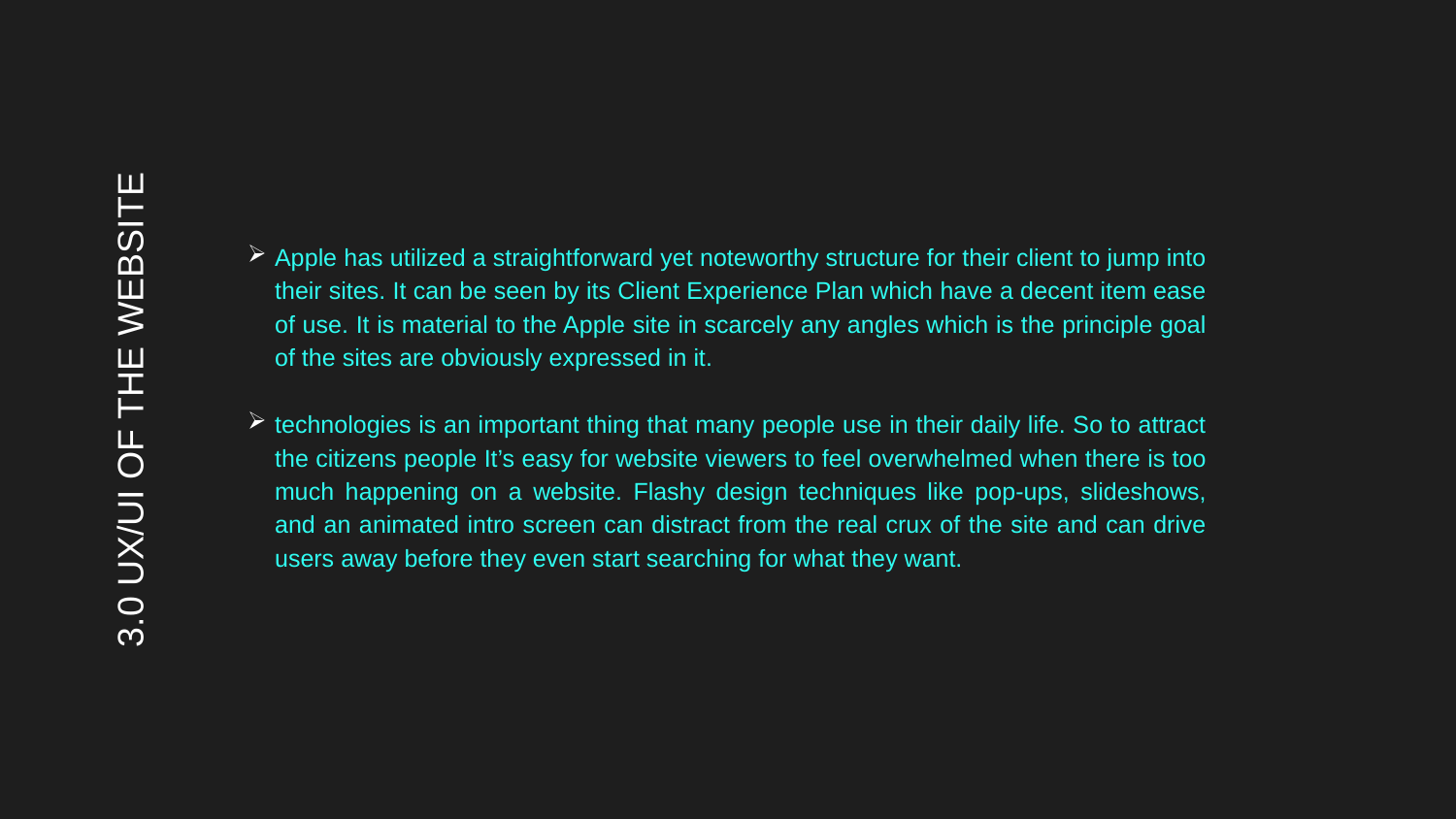

Apple has utilized a straightforward yet noteworthy structure for their client to jump into their sites. It can be seen by its Client Experience Plan which have a decent item ease of use. It is material to the Apple site in scarcely any angles which is the principle goal of the sites are obviously expressed in it.

technologies is an important thing that many people use in their daily life. So to attract the citizens people It’s easy for website viewers to feel overwhelmed when there is too much happening on a website. Flashy design techniques like pop-ups, slideshows, and an animated intro screen can distract from the real crux of the site and can drive users away before they even start searching for what they want.

# 3.0 UX/UI OF THE WEBSITE